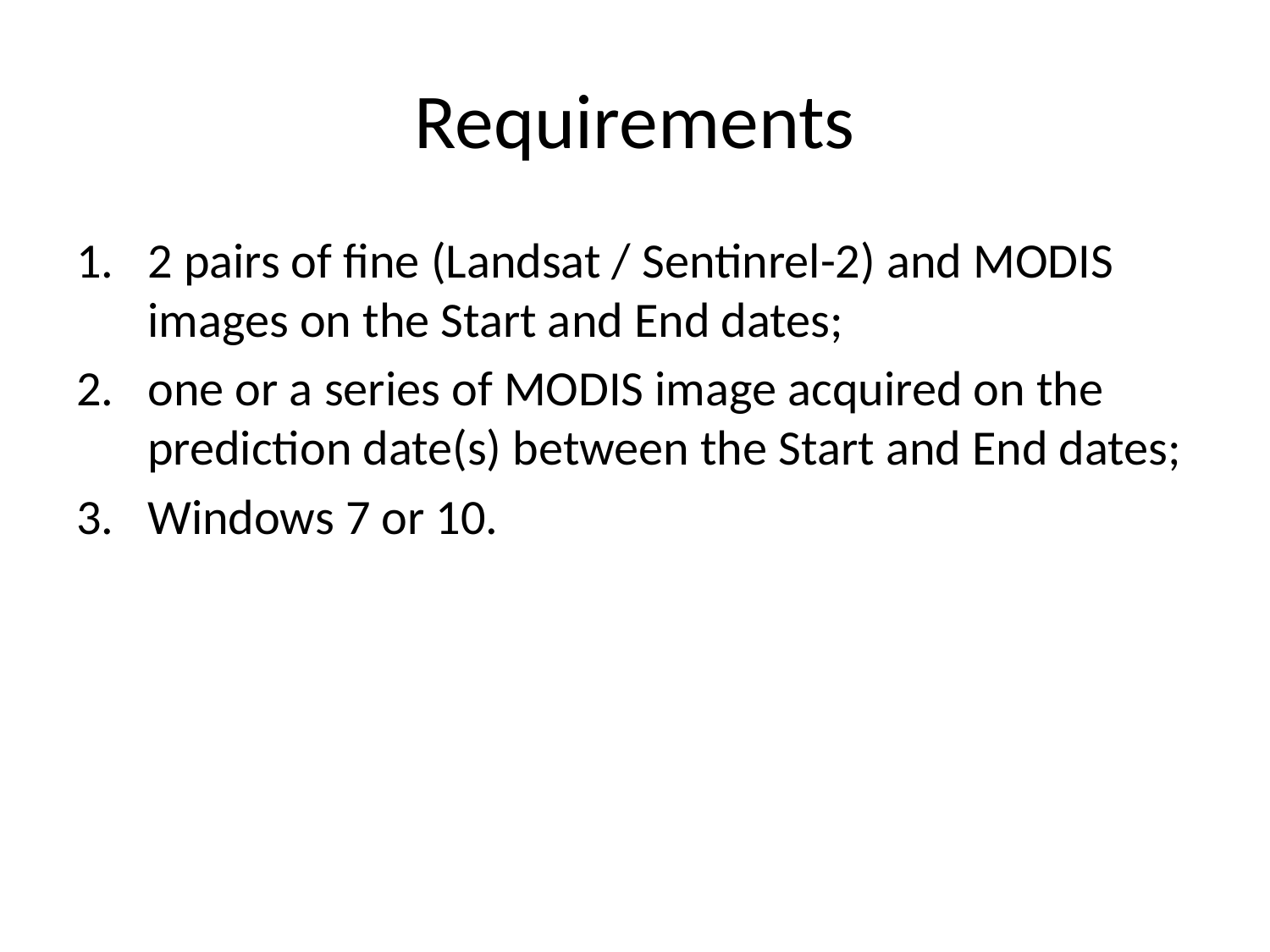

# Requirements
2 pairs of fine (Landsat / Sentinrel-2) and MODIS images on the Start and End dates;
one or a series of MODIS image acquired on the prediction date(s) between the Start and End dates;
Windows 7 or 10.